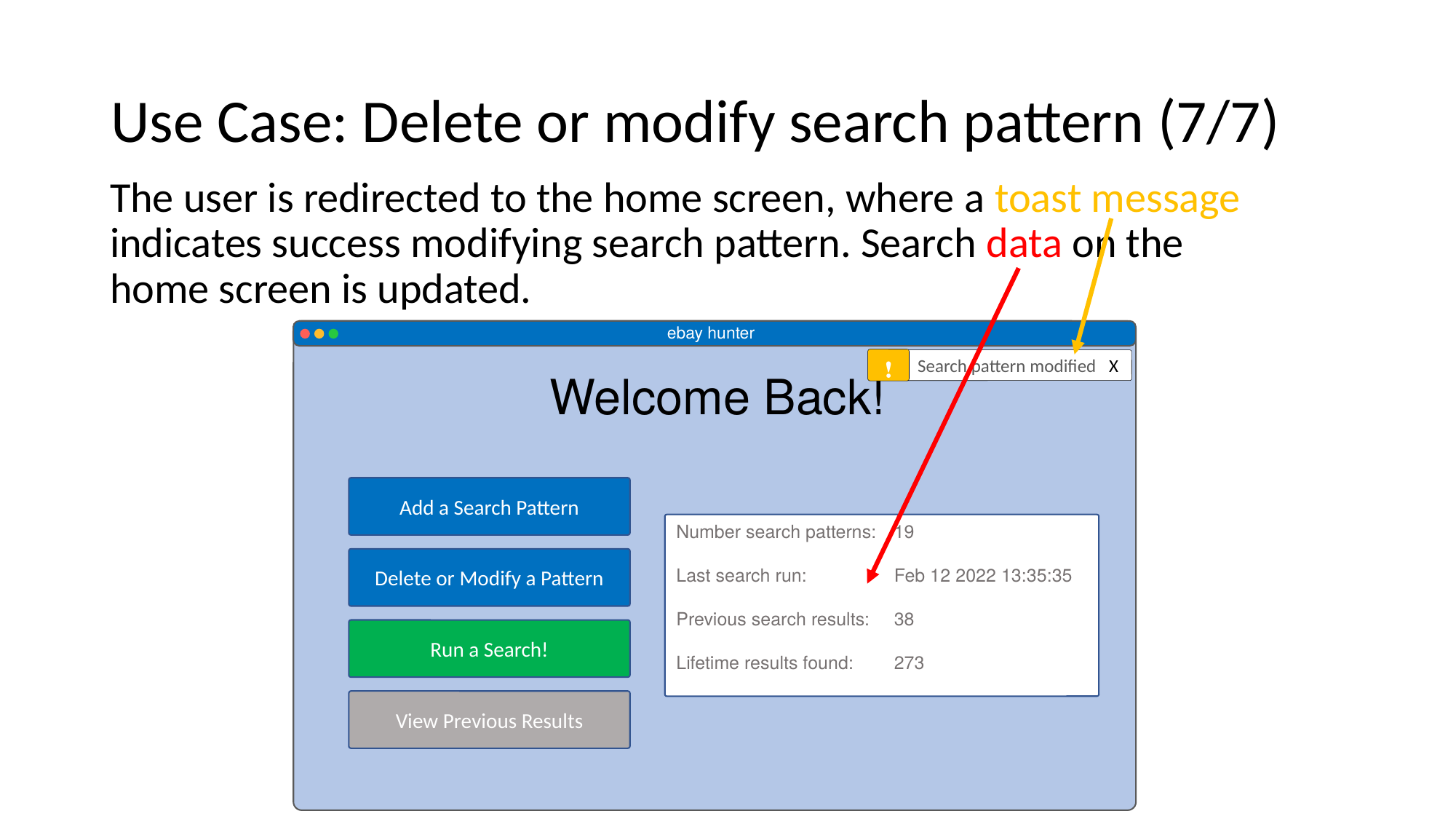

# Use Case: Delete or modify search pattern (7/7)
The user is redirected to the home screen, where a toast message indicates success modifying search pattern. Search data on the home screen is updated.
ebay hunter

Welcome Back!
Add a Search Pattern
Number search patterns:	19
Last search run:	Feb 12 2022 13:35:35
Previous search results:	38
Lifetime results found:	273
Delete or Modify a Pattern
Run a Search!
View Previous Results
❗️
Search pattern modified   X